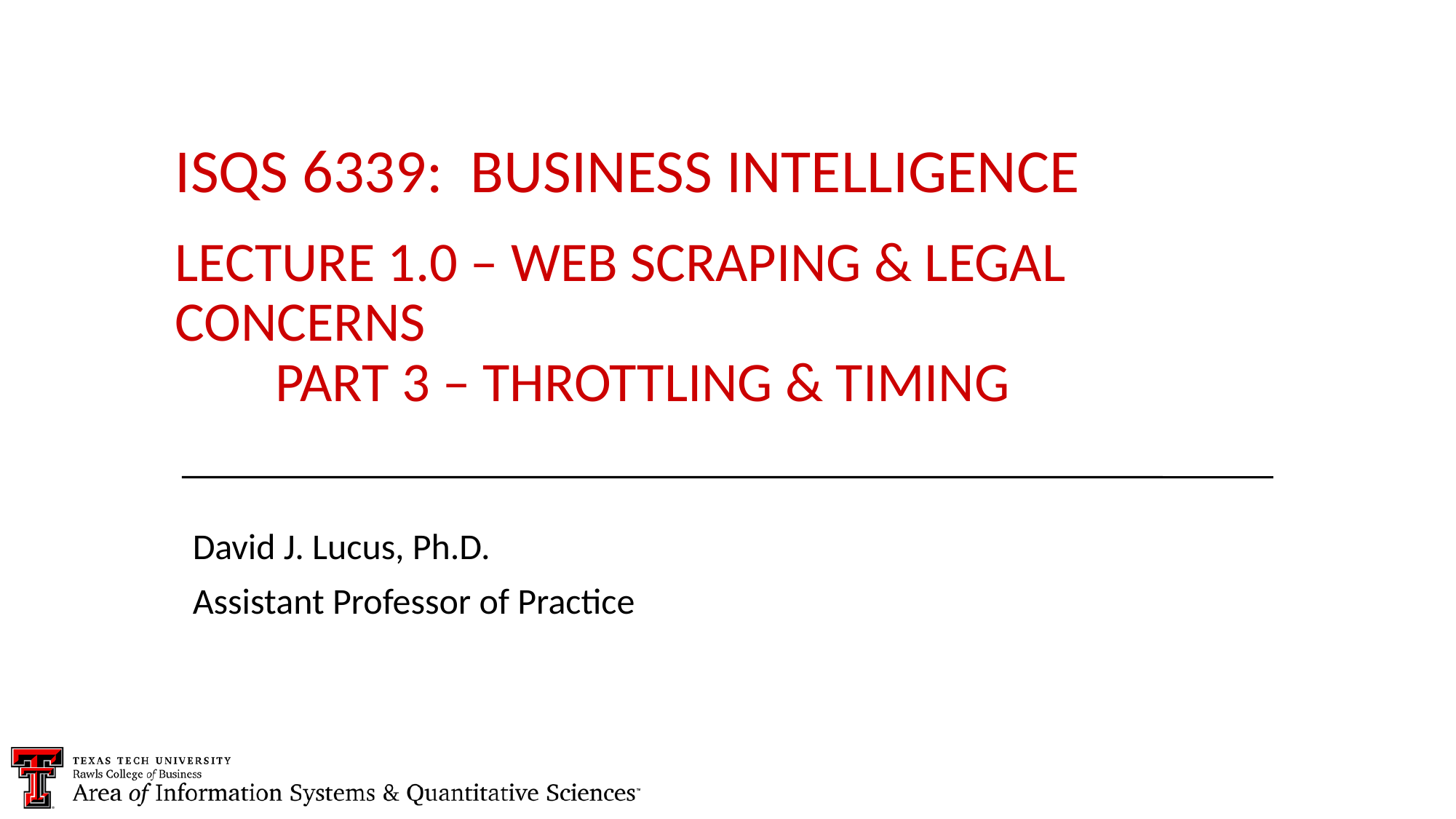

ISQS 6339:  Business Intelligence
Lecture 1.0 – Web Scraping & Legal Concerns
	Part 3 – Throttling & Timing

David J. Lucus, Ph.D.
Assistant Professor of Practice